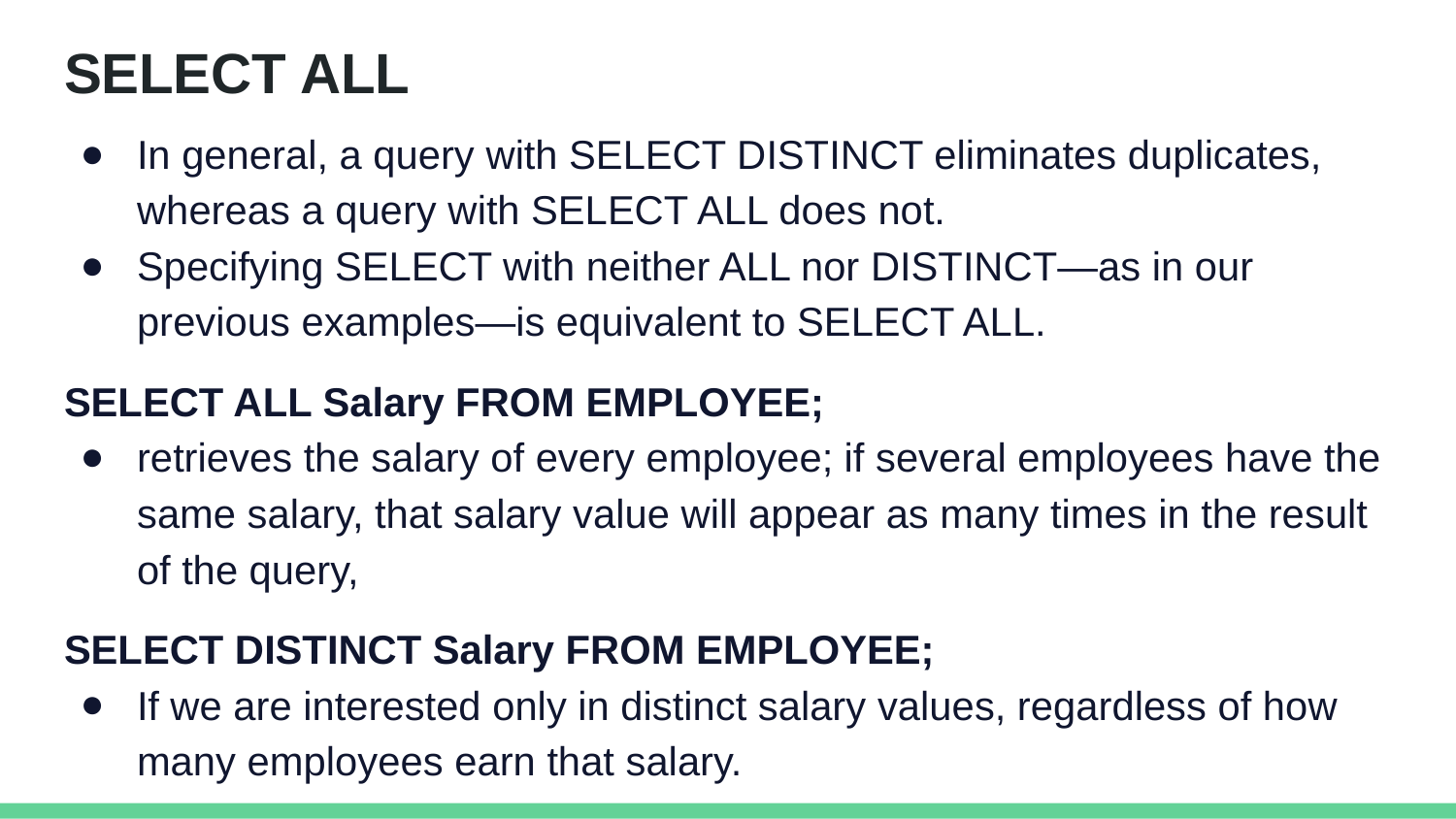

# SELECT ALL
In general, a query with SELECT DISTINCT eliminates duplicates, whereas a query with SELECT ALL does not.
Specifying SELECT with neither ALL nor DISTINCT—as in our previous examples—is equivalent to SELECT ALL.
SELECT ALL Salary FROM EMPLOYEE;
retrieves the salary of every employee; if several employees have the same salary, that salary value will appear as many times in the result of the query,
SELECT DISTINCT Salary FROM EMPLOYEE;
If we are interested only in distinct salary values, regardless of how many employees earn that salary.